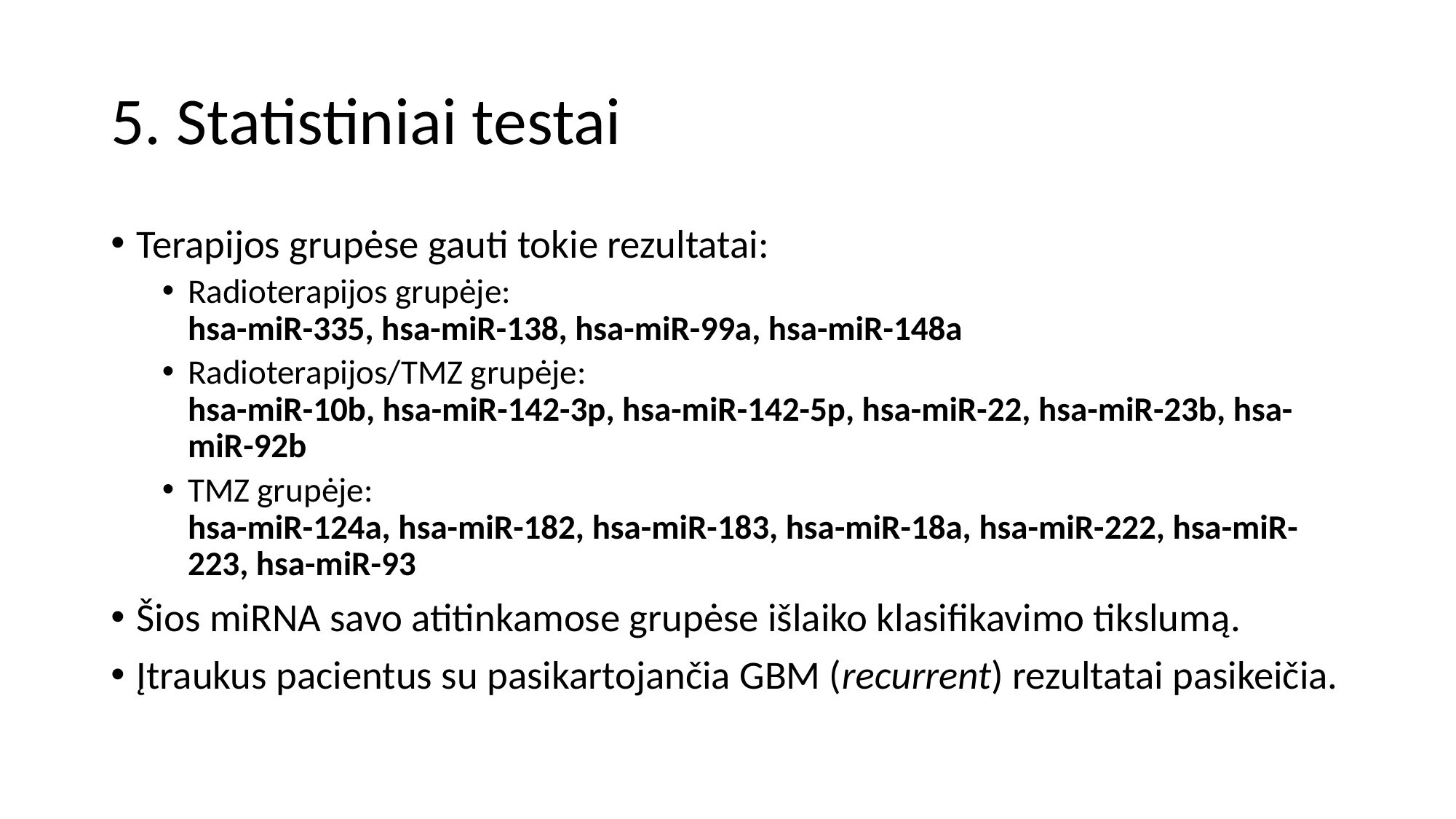

# 5. Statistiniai testai
Terapijos grupėse gauti tokie rezultatai:
Radioterapijos grupėje:
hsa-miR-335, hsa-miR-138, hsa-miR-99a, hsa-miR-148a
Radioterapijos/TMZ grupėje:
hsa-miR-10b, hsa-miR-142-3p, hsa-miR-142-5p, hsa-miR-22, hsa-miR-23b, hsa-miR-92b
TMZ grupėje:
hsa-miR-124a, hsa-miR-182, hsa-miR-183, hsa-miR-18a, hsa-miR-222, hsa-miR-223, hsa-miR-93
Šios miRNA savo atitinkamose grupėse išlaiko klasifikavimo tikslumą.
Įtraukus pacientus su pasikartojančia GBM (recurrent) rezultatai pasikeičia.